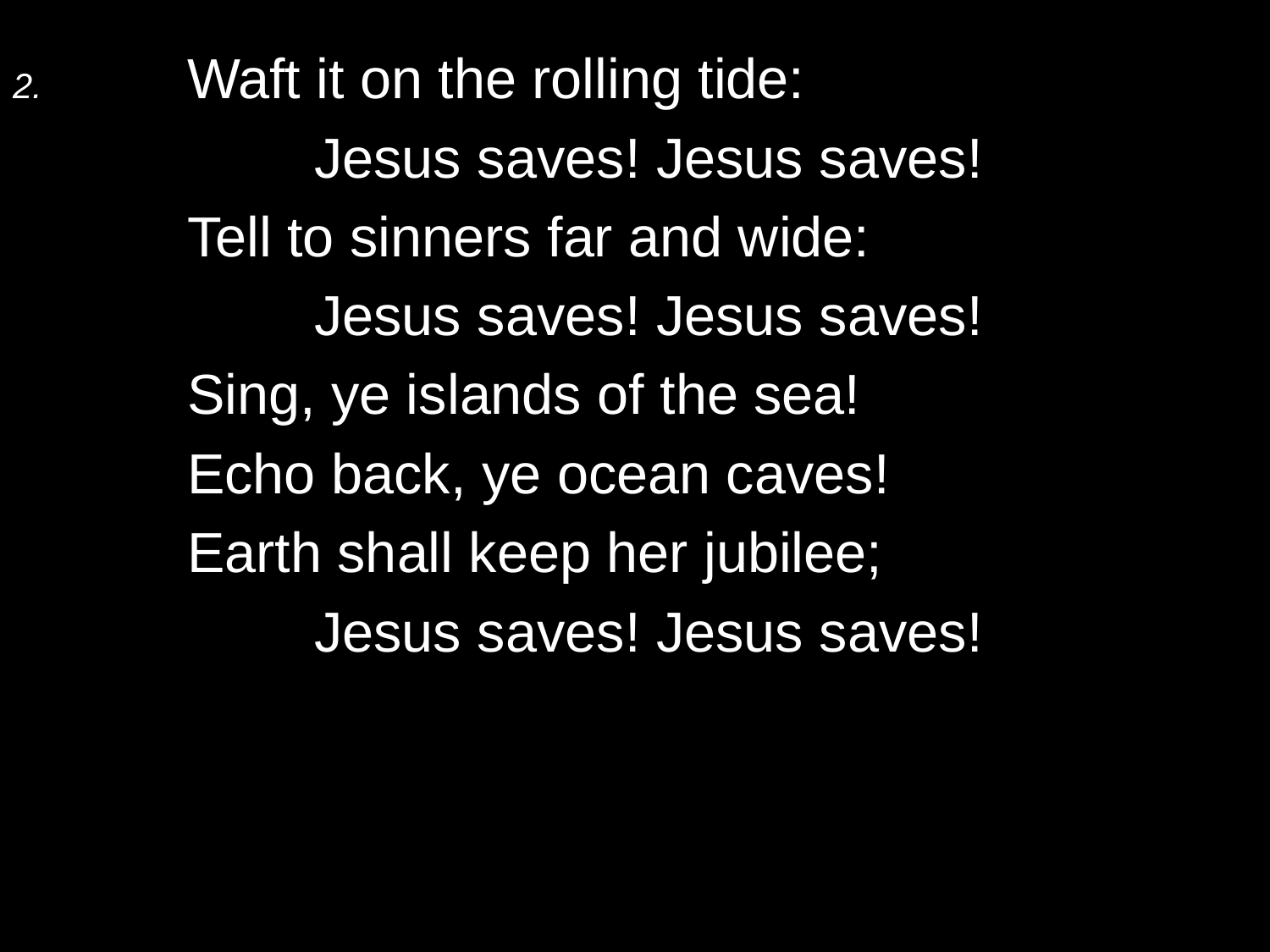

2.	Waft it on the rolling tide:
		Jesus saves! Jesus saves!
	Tell to sinners far and wide:
		Jesus saves! Jesus saves!
	Sing, ye islands of the sea!
	Echo back, ye ocean caves!
	Earth shall keep her jubilee;
		Jesus saves! Jesus saves!